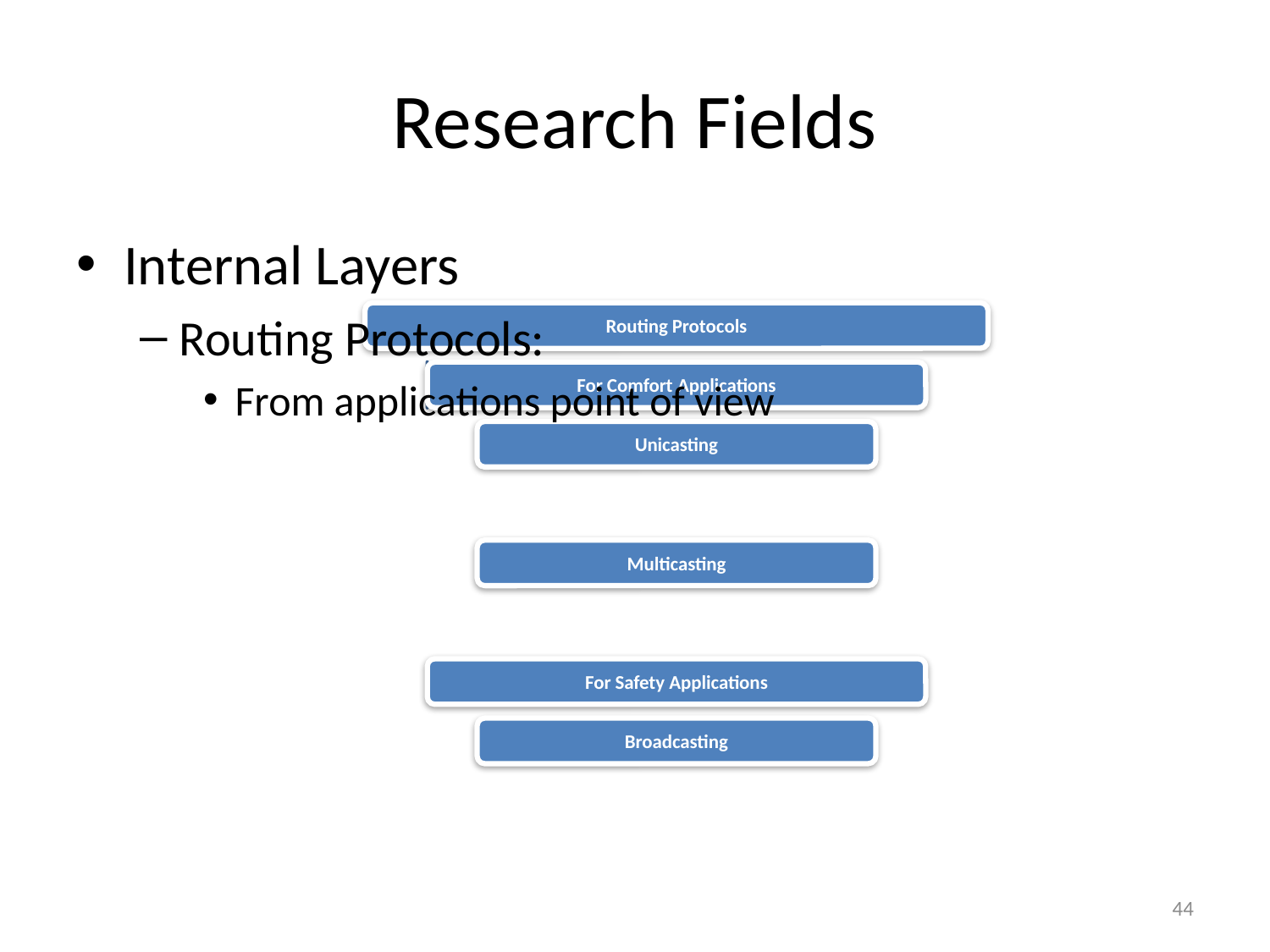

# Research Fields
Internal Layers
Routing Protocols:
From applications point of view
Routing Protocols
For Comfort Applications
Unicasting
Multicasting
For Safety Applications
Broadcasting
44